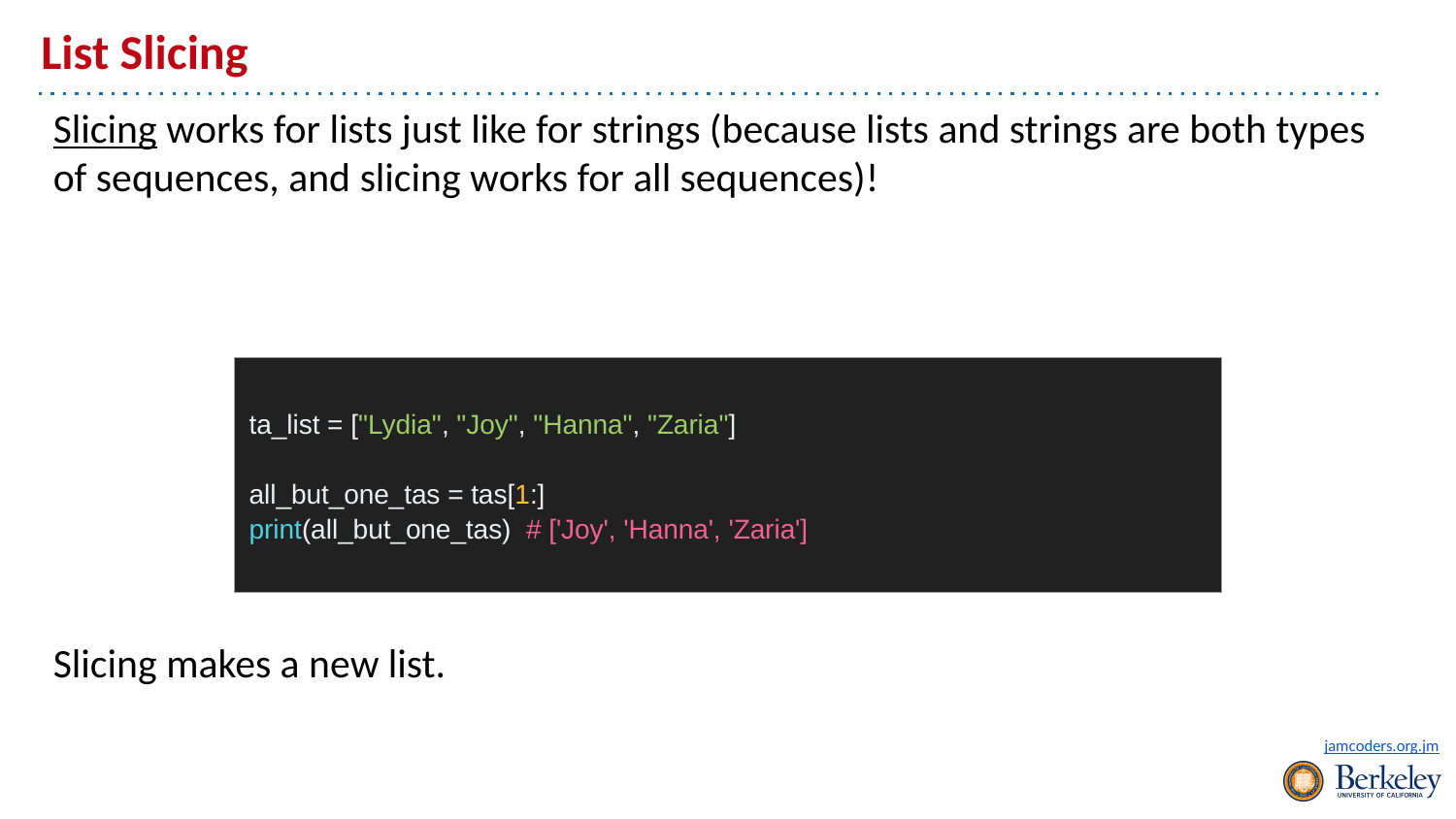

# List Slicing
Slicing works for lists just like for strings (because lists and strings are both types of sequences, and slicing works for all sequences)!

Slicing makes a new list.
| ta\_list = ["Lydia", "Joy", "Hanna", "Zaria"] all\_but\_one\_tas = tas[1:] print(all\_but\_one\_tas) # ['Joy', 'Hanna', 'Zaria'] |
| --- |